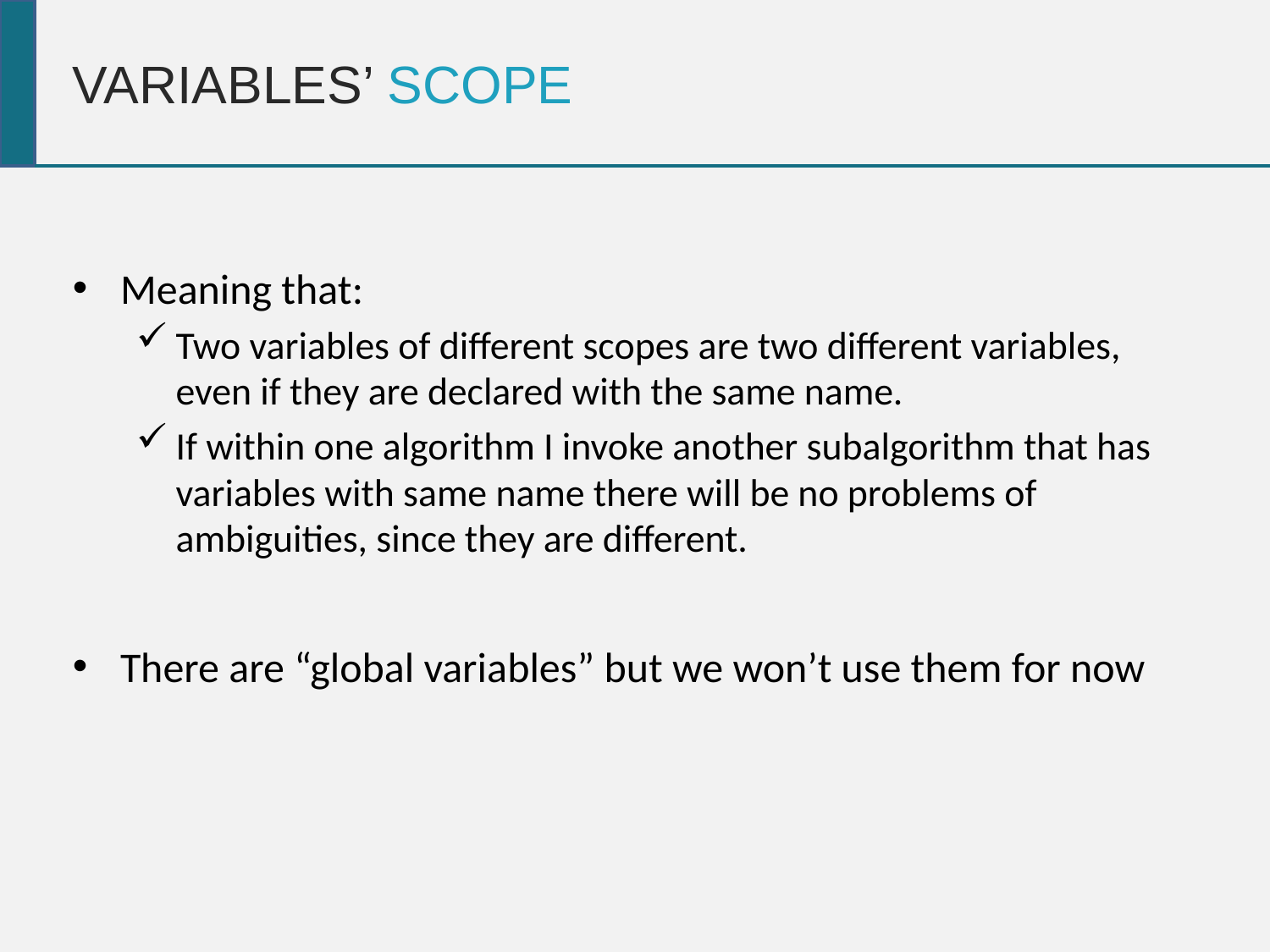

Variables’ scope

Meaning that:
Two variables of different scopes are two different variables, even if they are declared with the same name.
If within one algorithm I invoke another subalgorithm that has variables with same name there will be no problems of ambiguities, since they are different.

There are “global variables” but we won’t use them for now